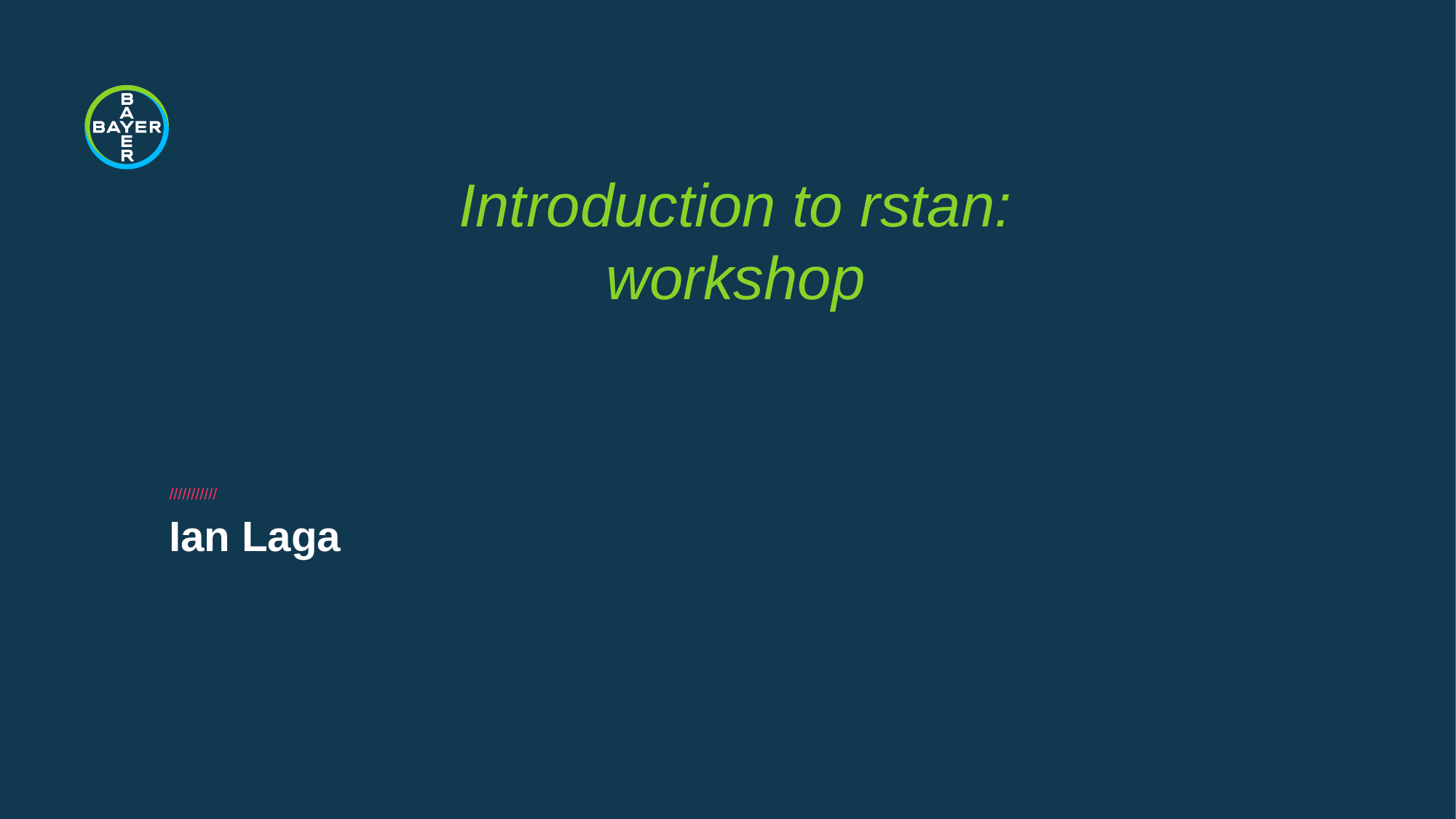

# Introduction to rstan: workshop
Ian Laga
1
/// July 2019